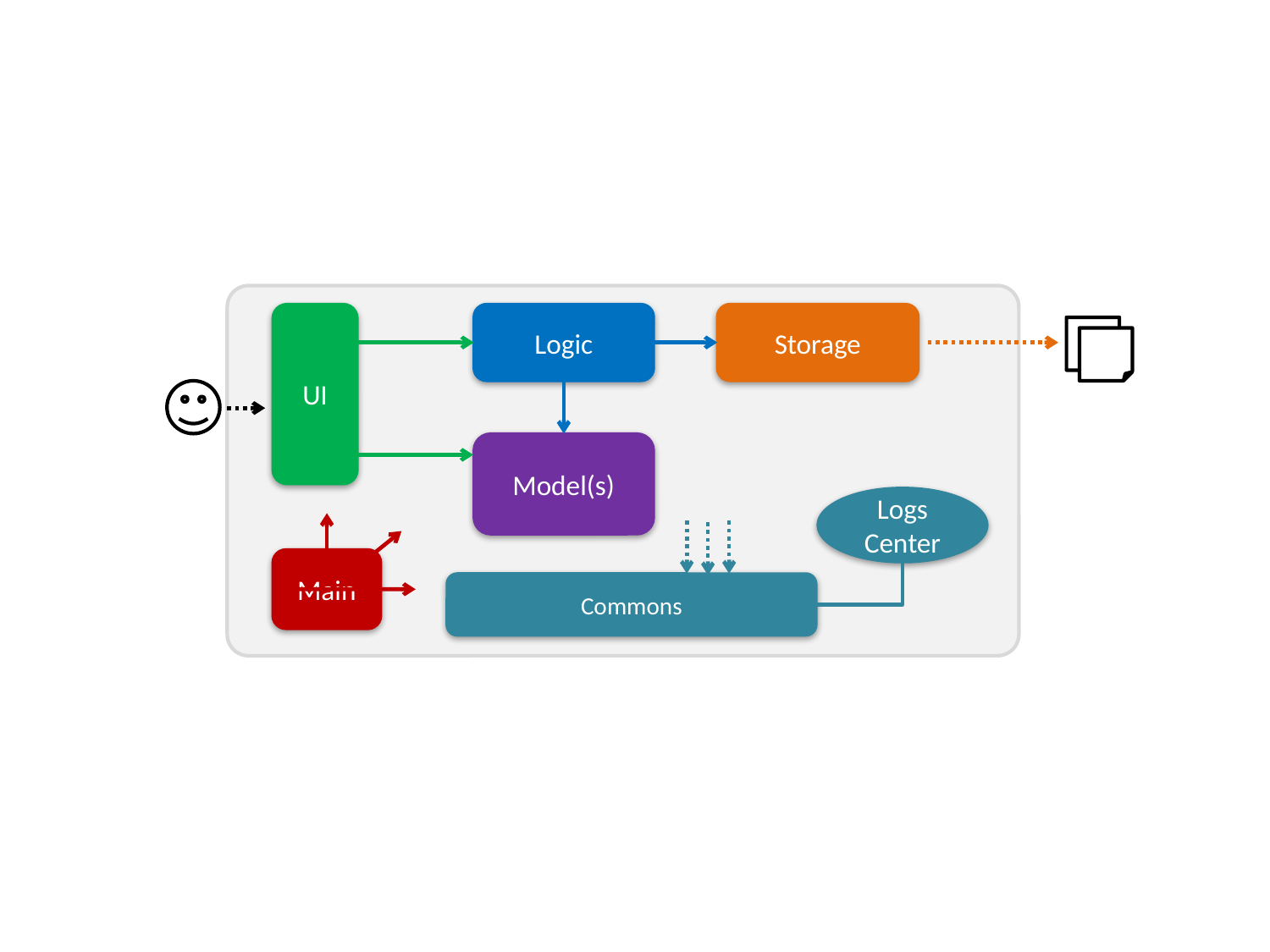

UI
Logic
Storage

Model(s)
Logs
Center
Main
Commons